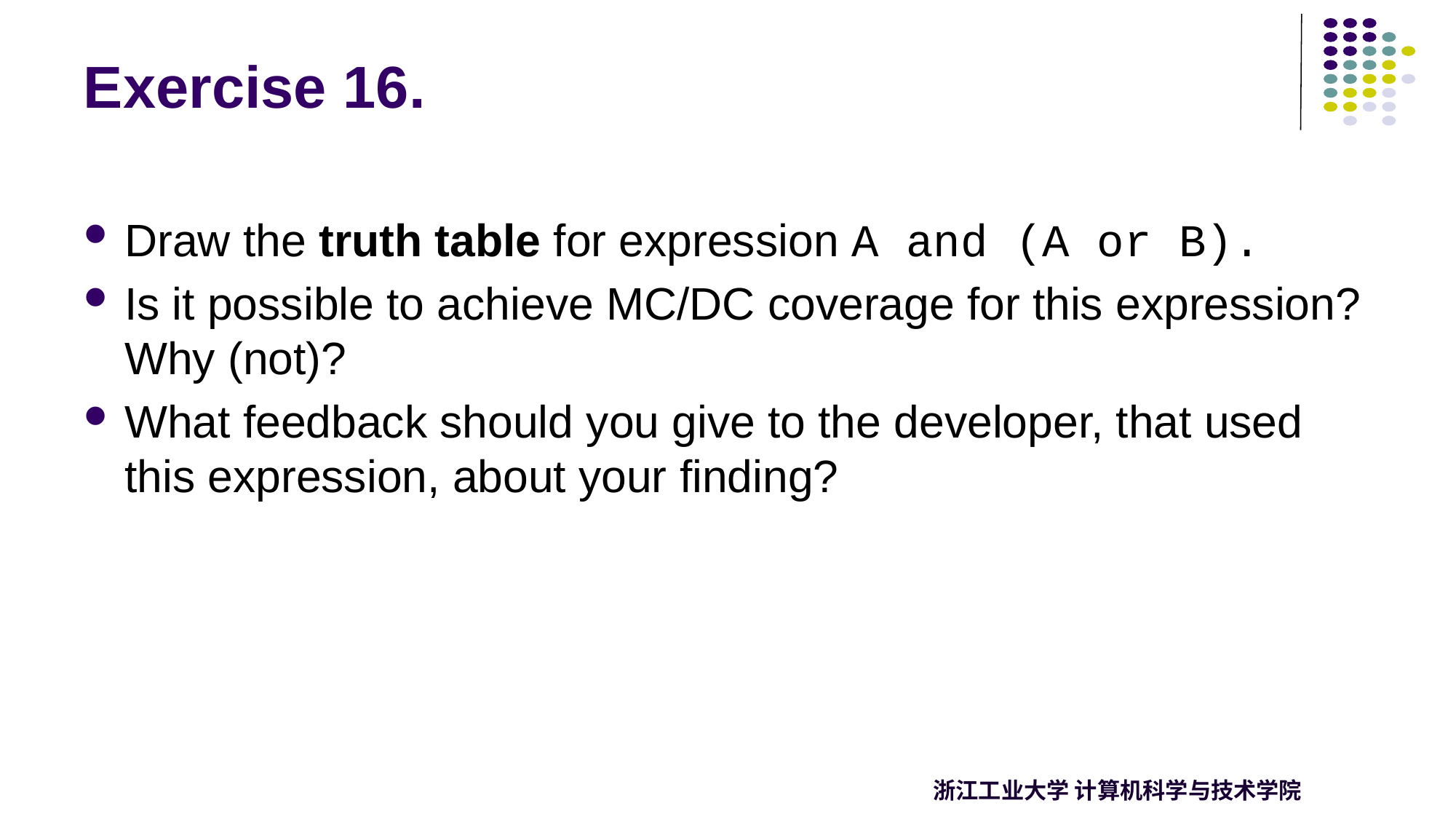

# Exercise 16.
Draw the truth table for expression A and (A or B).
Is it possible to achieve MC/DC coverage for this expression? Why (not)?
What feedback should you give to the developer, that used this expression, about your finding?